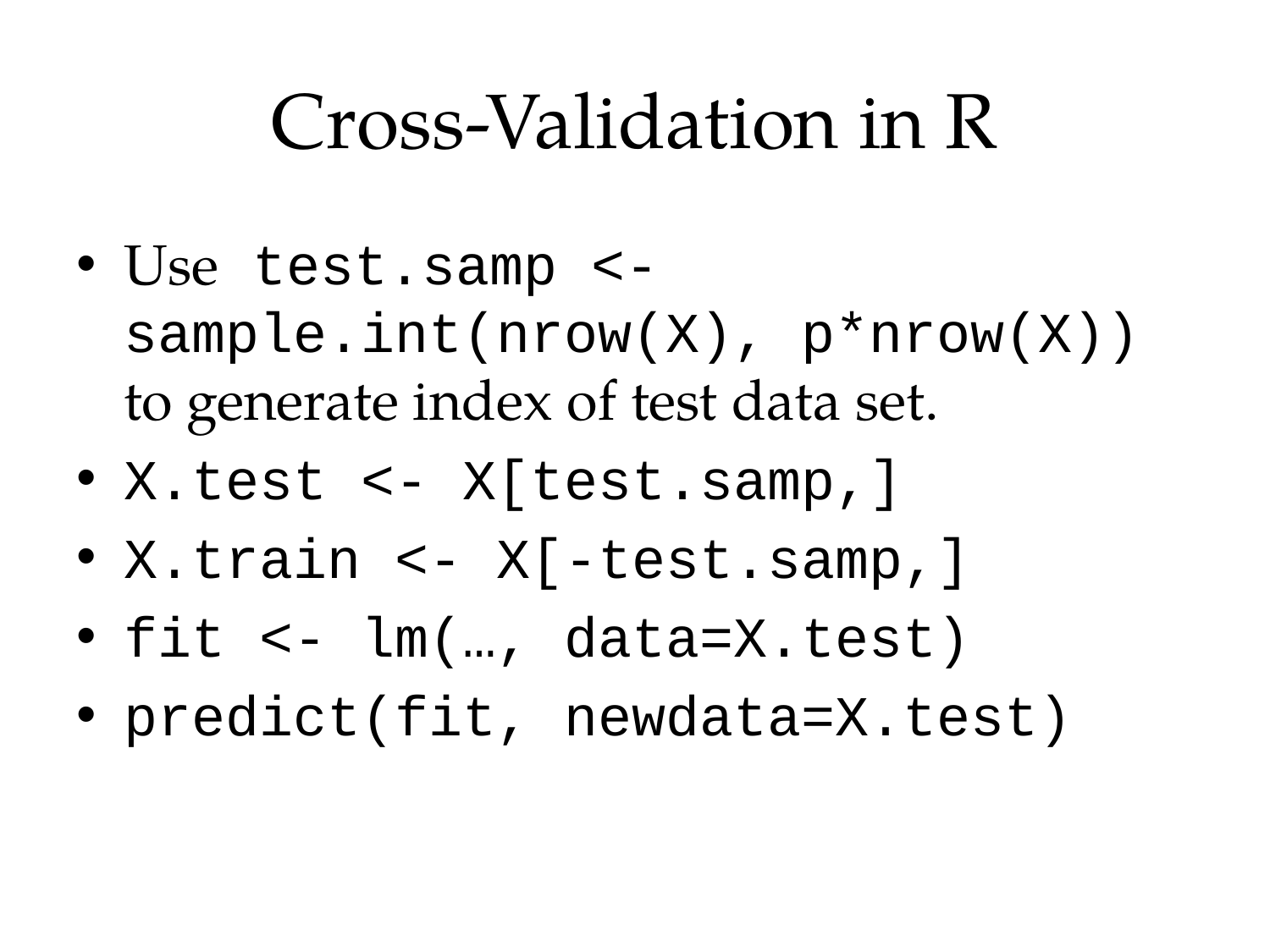

# Cross-Validation in R
Use test.samp <- sample.int(nrow(X), p*nrow(X)) to generate index of test data set.
X.test <- X[test.samp,]
X.train <- X[-test.samp,]
fit <- lm(…, data=X.test)
predict(fit, newdata=X.test)